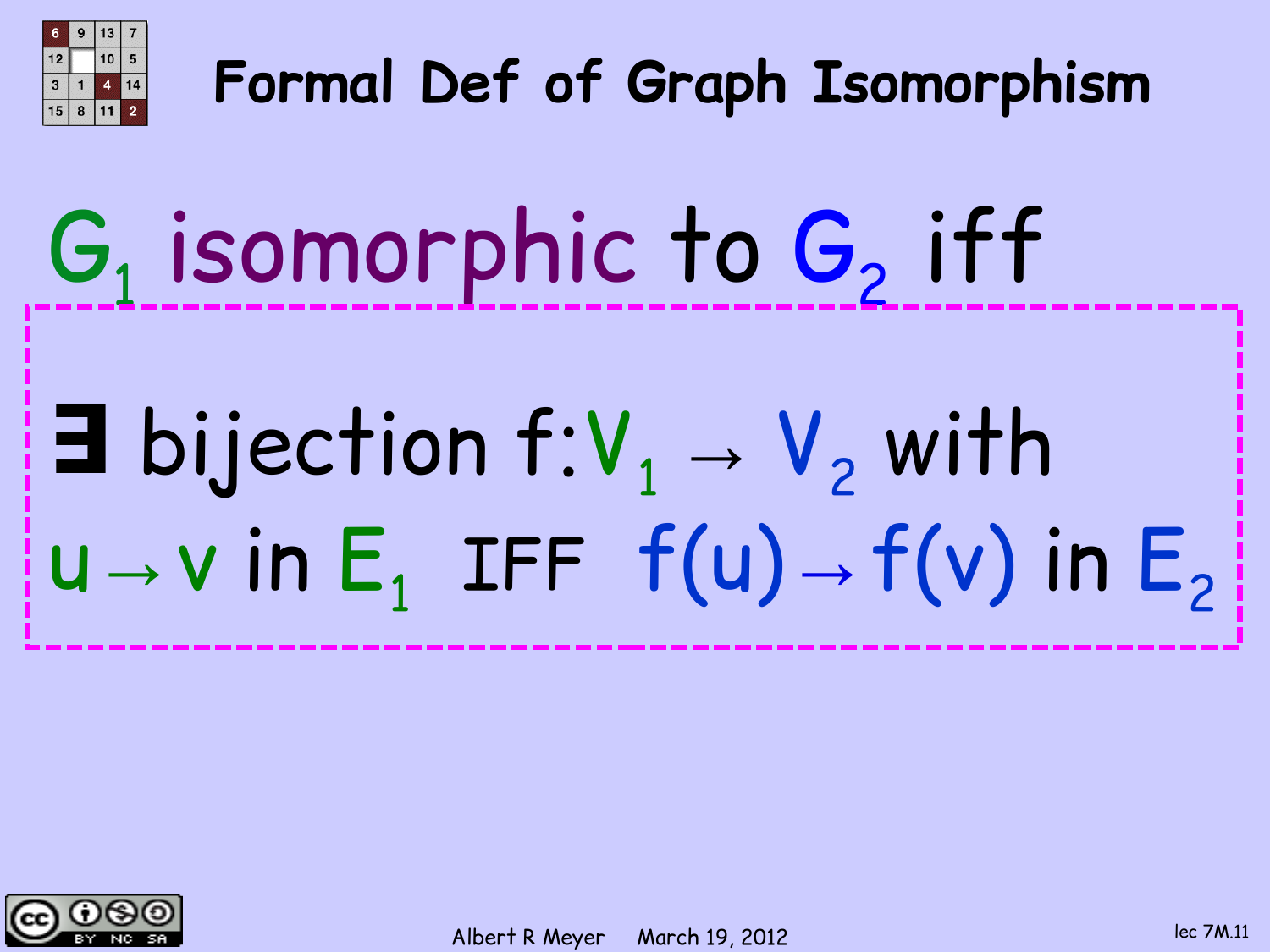

# Formal Def of Graph Isomorphism
G1 isomorphic to G2  iff
∃ bijection f:V1 → V2 with
u→v in E1  IFF  f(u)→f(v) in E2

lec 7M.11